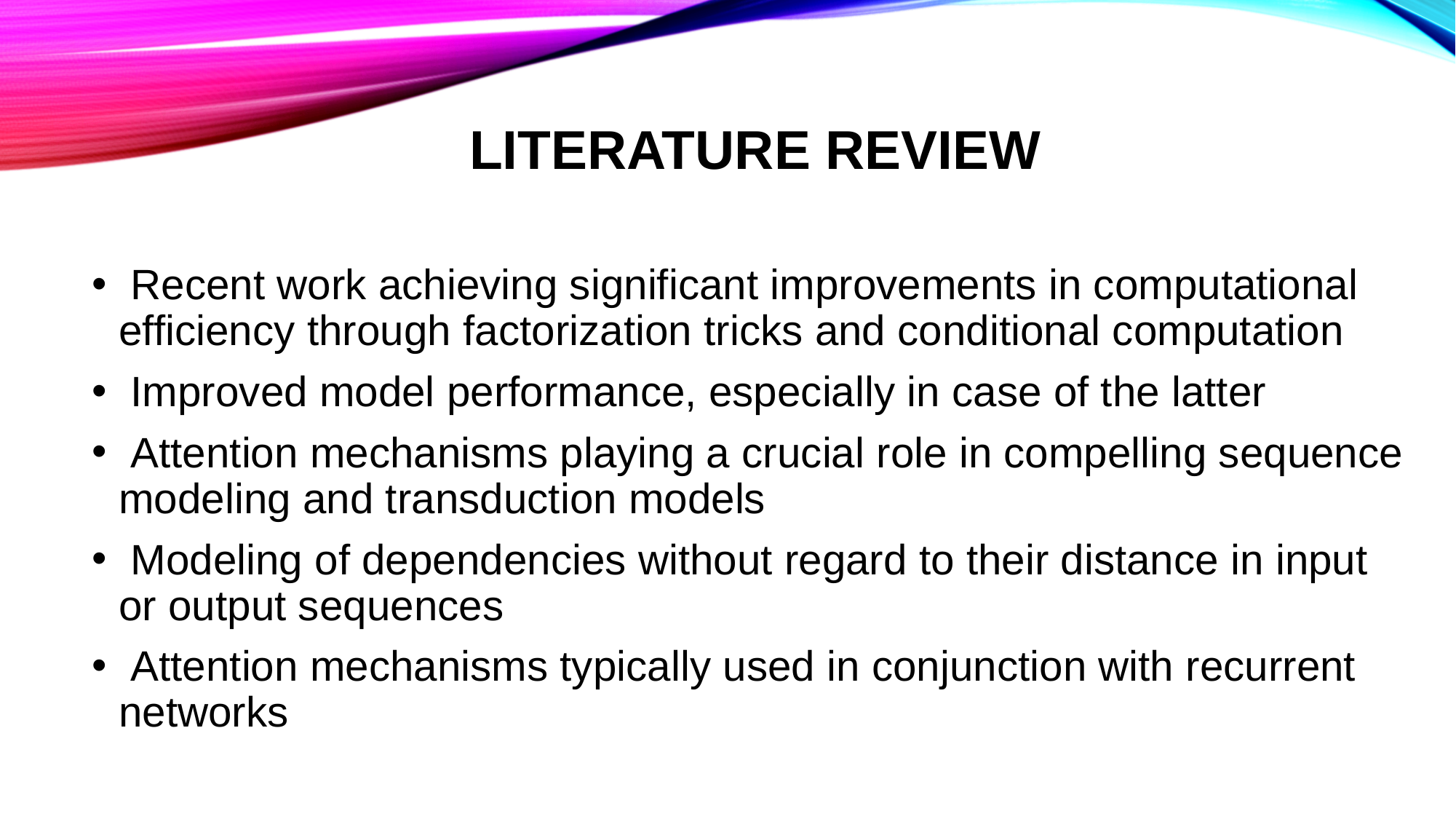

# Literature Review
 Recent work achieving significant improvements in computational efficiency through factorization tricks and conditional computation
 Improved model performance, especially in case of the latter
 Attention mechanisms playing a crucial role in compelling sequence modeling and transduction models
 Modeling of dependencies without regard to their distance in input or output sequences
 Attention mechanisms typically used in conjunction with recurrent networks